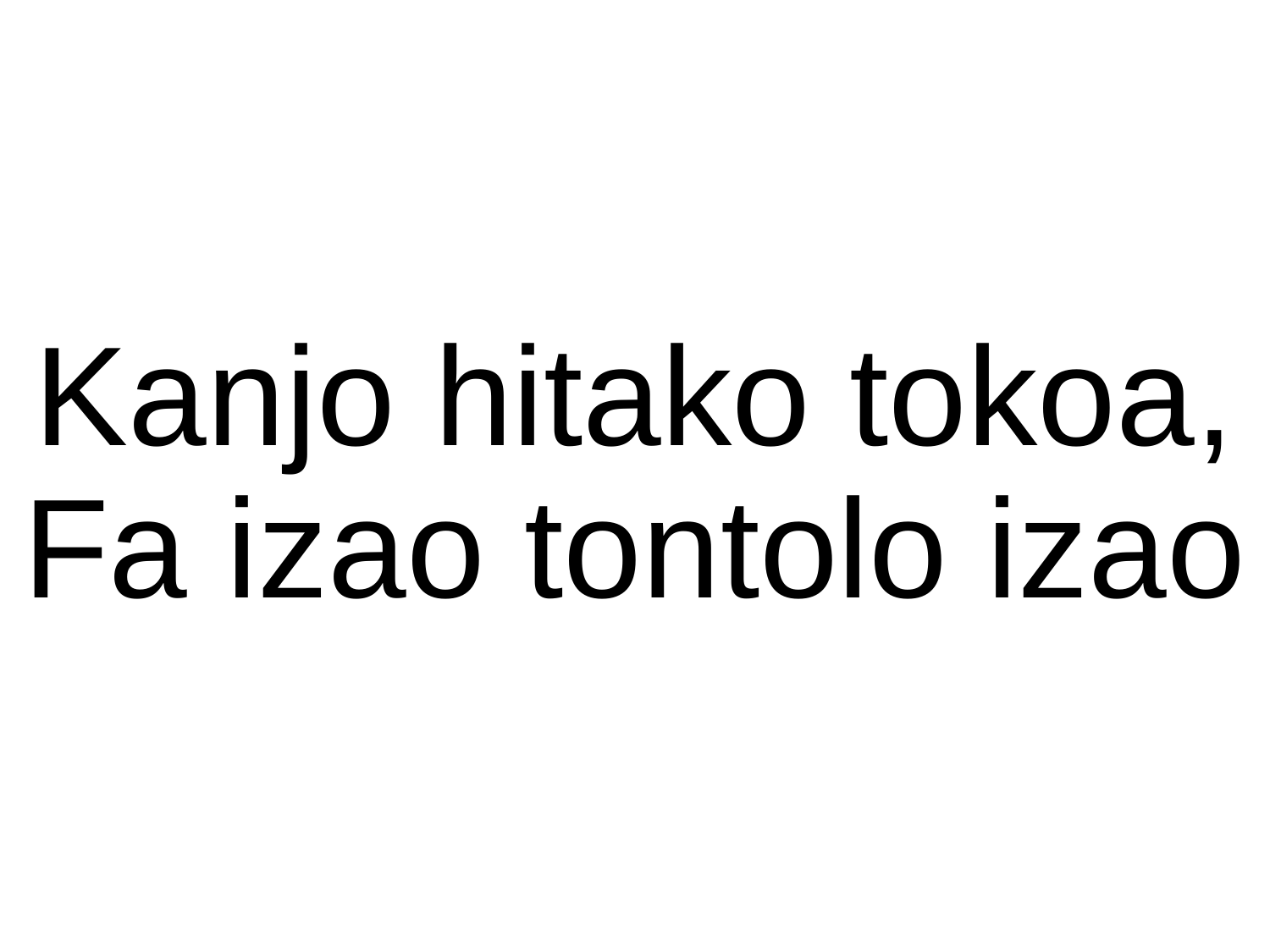

Kanjo hitako tokoa,
Fa izao tontolo izao